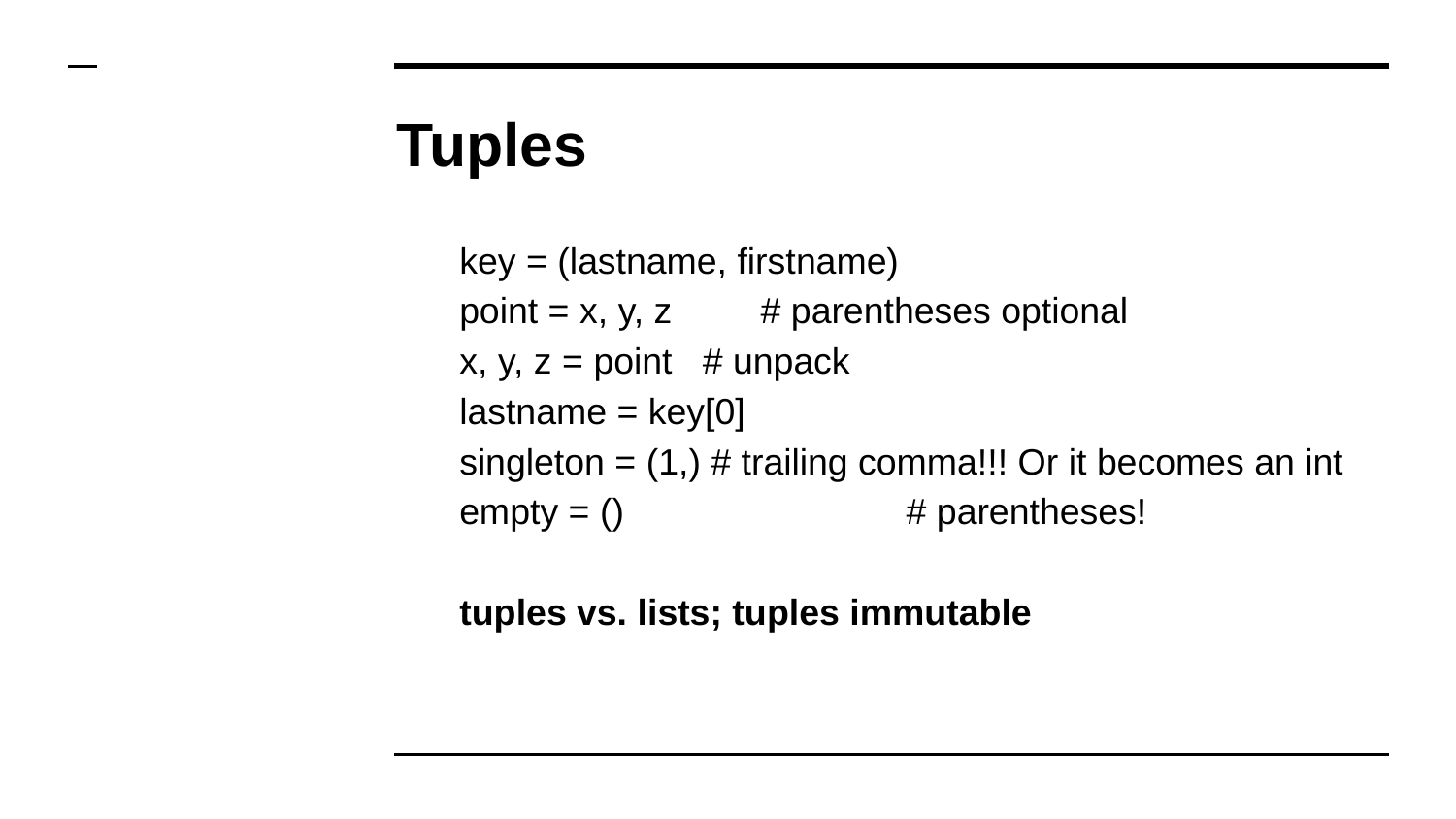

# Tuples
key = (lastname, firstname)
point = x, y, z	 # parentheses optional
x, y, z = point   # unpack
lastname = key[0]
singleton = (1,) # trailing comma!!! Or it becomes an int
empty = ()		 # parentheses!

tuples vs. lists; tuples immutable